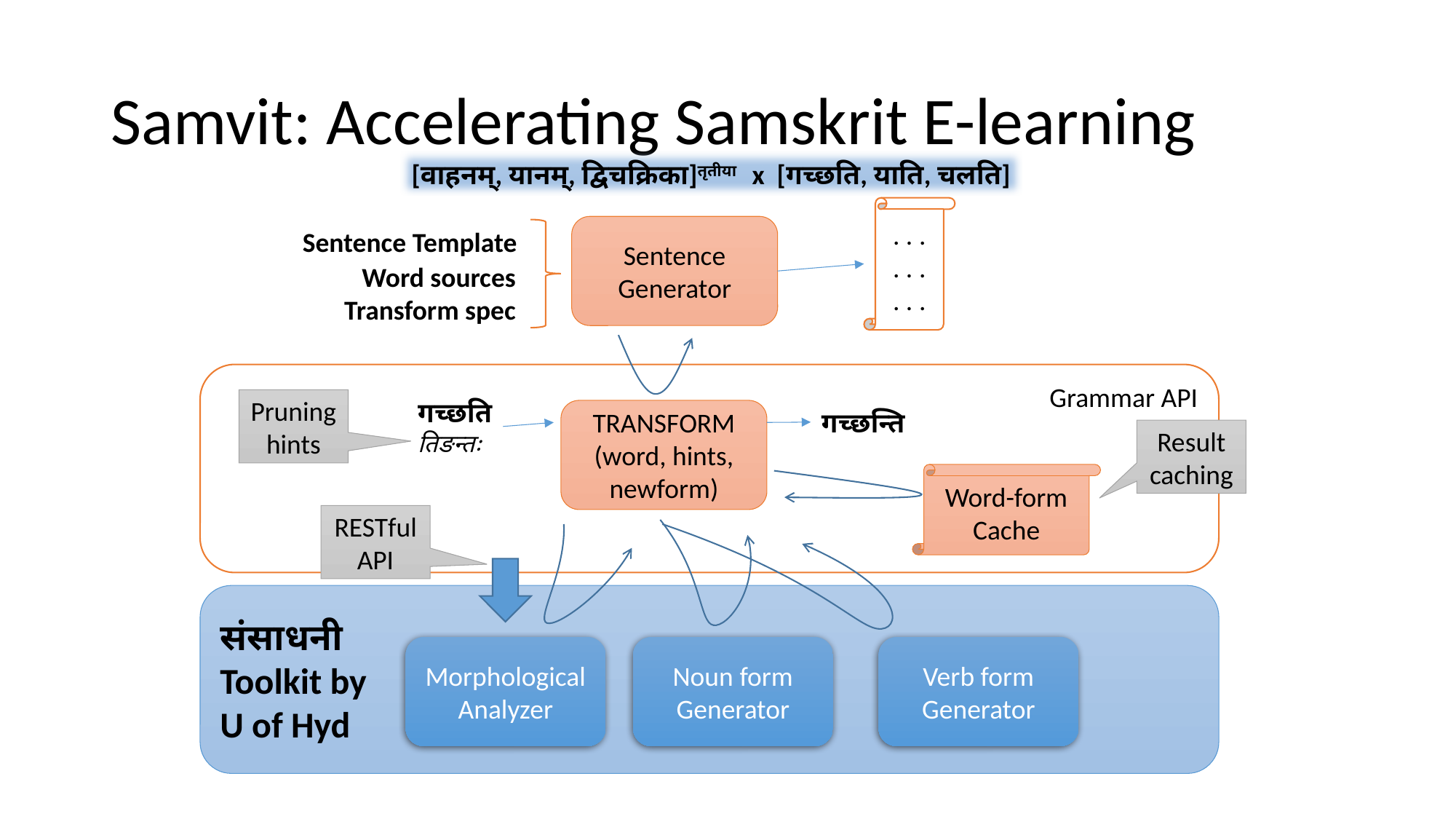

# Samvit: Accelerating Samskrit E-learning
[वाहनम्, यानम्, द्विचक्रिका]तृतीया   x  [गच्छति, याति, चलति]
. . .
. . .
. . .
Sentence Generator

Sentence Template
Word sources
Transform spec

Grammar API
Pruning hints
गच्छति
तिङन्तः
TRANSFORM
(word, hints, newform)
गच्छन्ति
Result caching
Word-form Cache

RESTful API

संसाधनी
Toolkit by
U of Hyd
Morphological Analyzer
Noun form Generator
Verb form Generator